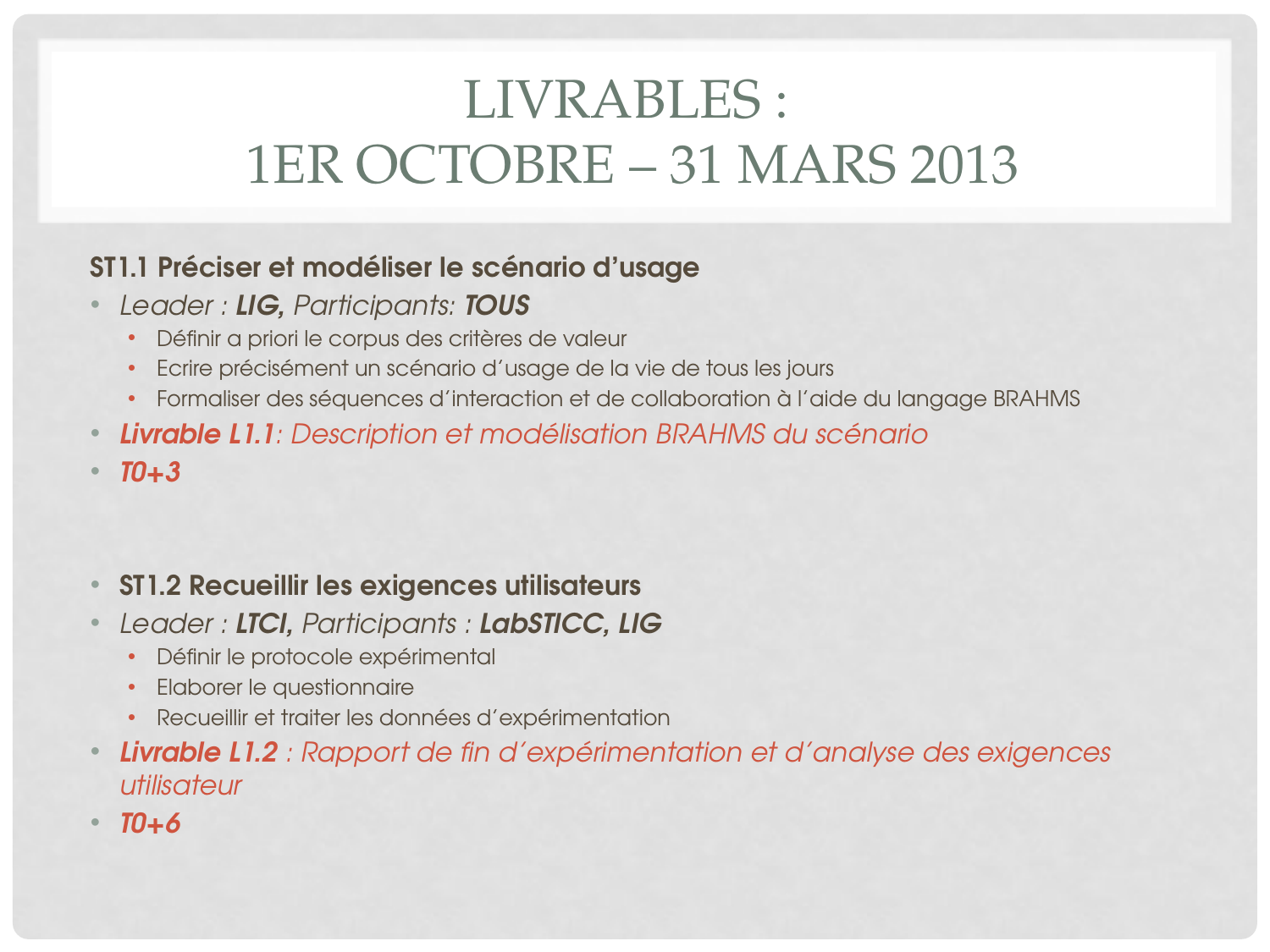

# Livrables : 1er octobre – 31 mars 2013
ST1.1 Préciser et modéliser le scénario d’usage
Leader : LIG, Participants: TOUS
Définir a priori le corpus des critères de valeur
Ecrire précisément un scénario d’usage de la vie de tous les jours
Formaliser des séquences d’interaction et de collaboration à l’aide du langage BRAHMS
Livrable L1.1: Description et modélisation BRAHMS du scénario
T0+3

ST1.2 Recueillir les exigences utilisateurs
Leader : LTCI, Participants : LabSTICC, LIG
Définir le protocole expérimental
Elaborer le questionnaire
Recueillir et traiter les données d’expérimentation
Livrable L1.2 : Rapport de fin d’expérimentation et d’analyse des exigences utilisateur
T0+6